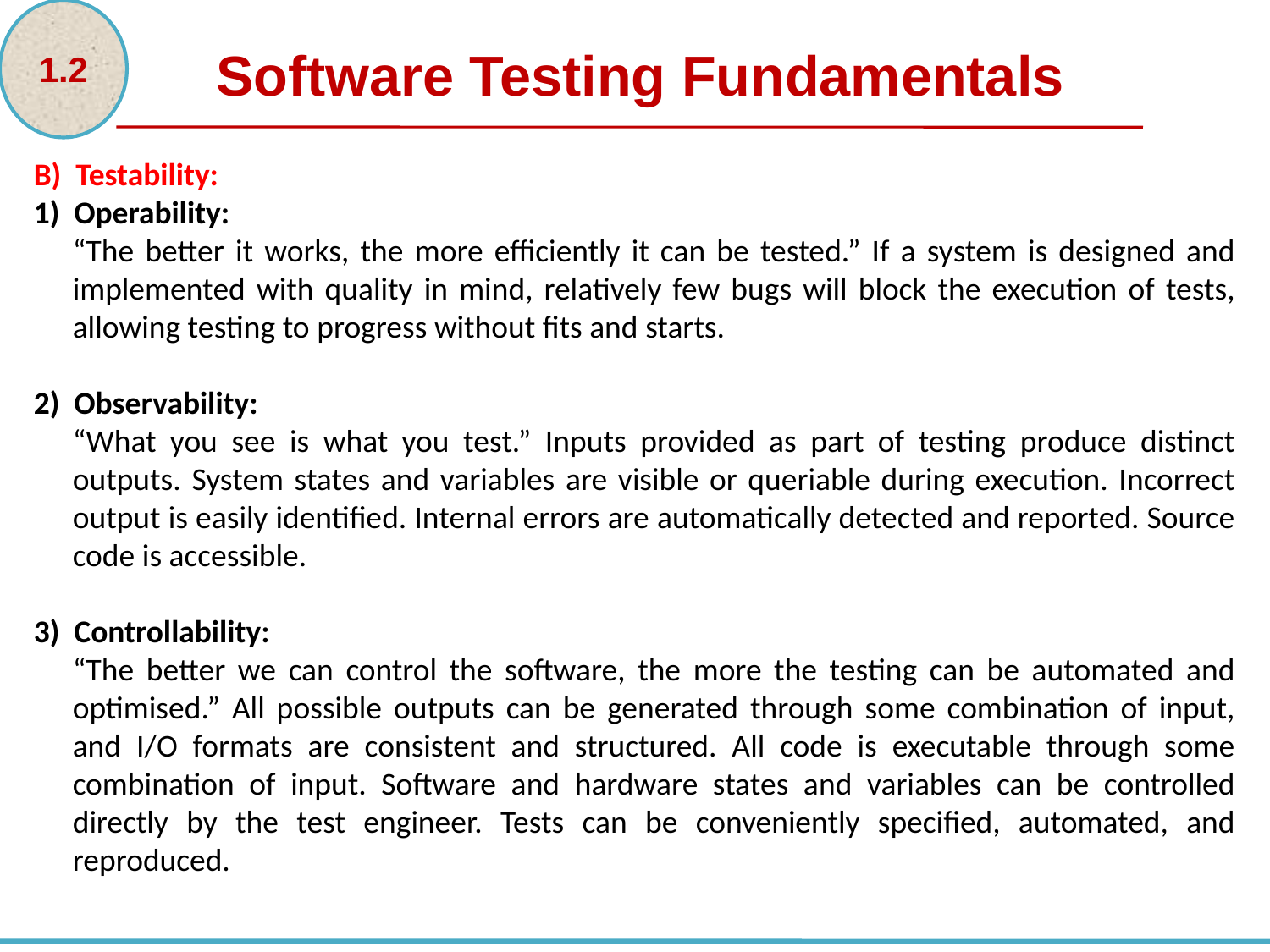

1.2
Software Testing Fundamentals
B)  Testability:
1)  Operability:
“The better it works, the more efficiently it can be tested.” If a system is designed and implemented with quality in mind, relatively few bugs will block the execution of tests, allowing testing to progress without fits and starts.

2)  Observability:
“What you see is what you test.” Inputs provided as part of testing produce distinct outputs. System states and variables are visible or queriable during execution. Incorrect output is easily identified. Internal errors are automatically detected and reported. Source code is accessible.

3)  Controllability:
“The better we can control the software, the more the testing can be automated and optimised.” All possible outputs can be generated through some combination of input, and I/O formats are consistent and structured. All code is executable through some combination of input. Software and hardware states and variables can be controlled directly by the test engineer. Tests can be conveniently specified, automated, and reproduced.